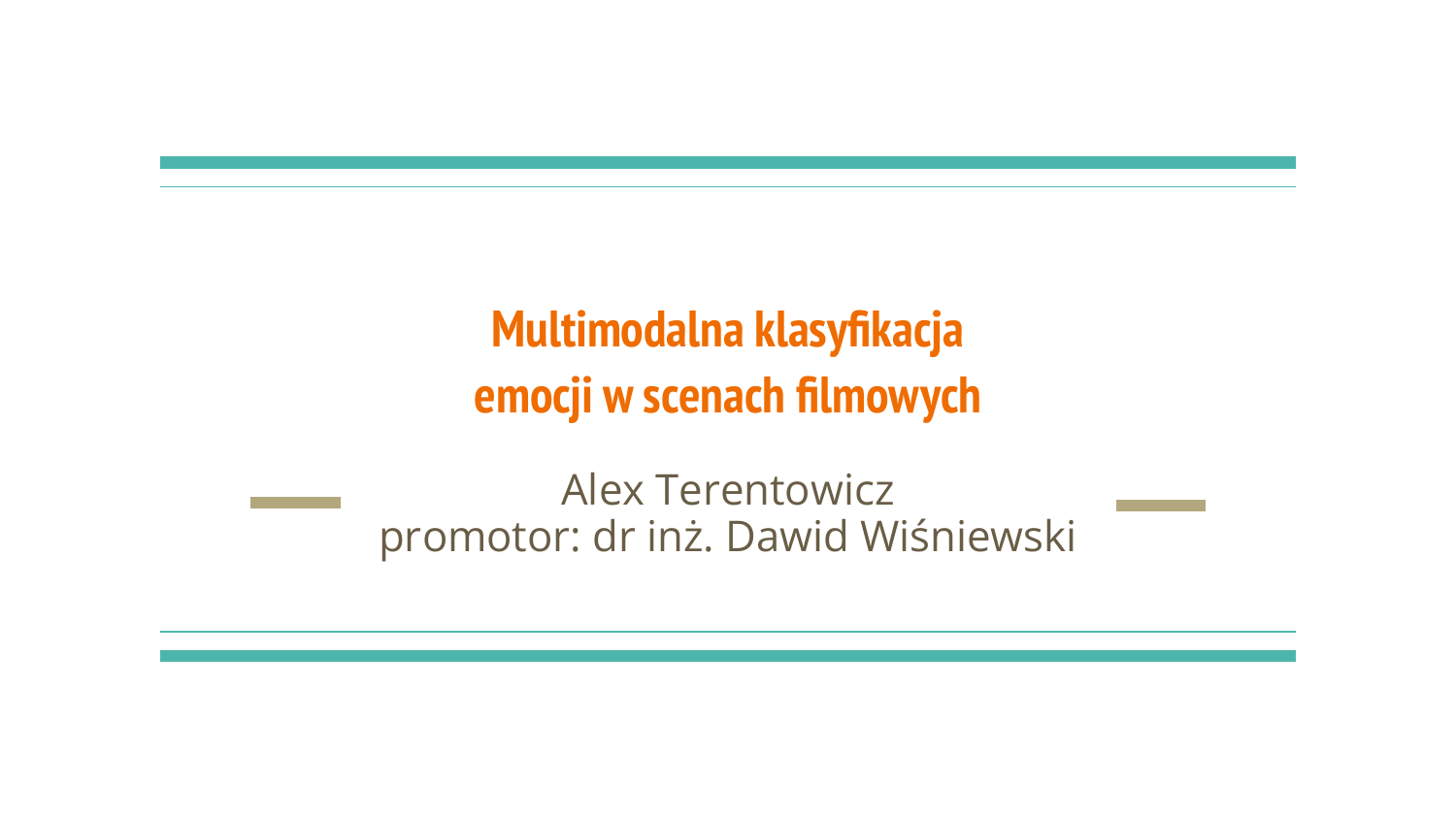

# Multimodalna klasyfikacja emocji w scenach filmowych
Alex Terentowicz
promotor: dr inż. Dawid Wiśniewski